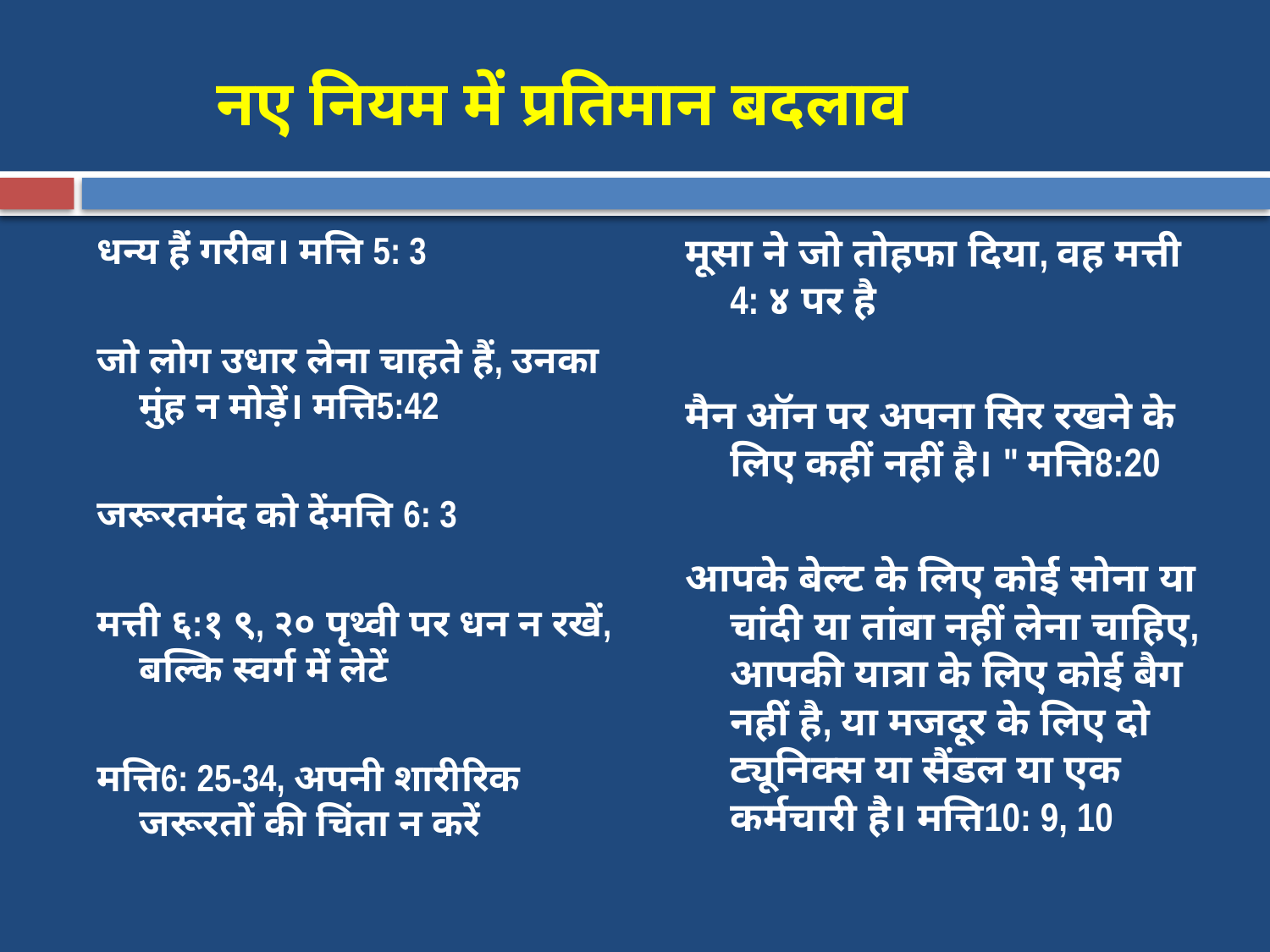

# नए नियम में प्रतिमान बदलाव
धन्य हैं गरीब। मत्ति 5: 3

जो लोग उधार लेना चाहते हैं, उनका मुंह न मोड़ें। मत्ति5:42

जरूरतमंद को देंमत्ति 6: 3

मत्ती ६:१ ९, २० पृथ्वी पर धन न रखें, बल्कि स्वर्ग में लेटें

मत्ति6: 25-34, अपनी शारीरिक जरूरतों की चिंता न करें
मूसा ने जो तोहफा दिया, वह मत्ती 4: ४ पर है

मैन ऑन पर अपना सिर रखने के लिए कहीं नहीं है। " मत्ति8:20

आपके बेल्ट के लिए कोई सोना या चांदी या तांबा नहीं लेना चाहिए, आपकी यात्रा के लिए कोई बैग नहीं है, या मजदूर के लिए दो ट्यूनिक्स या सैंडल या एक कर्मचारी है। मत्ति10: 9, 10